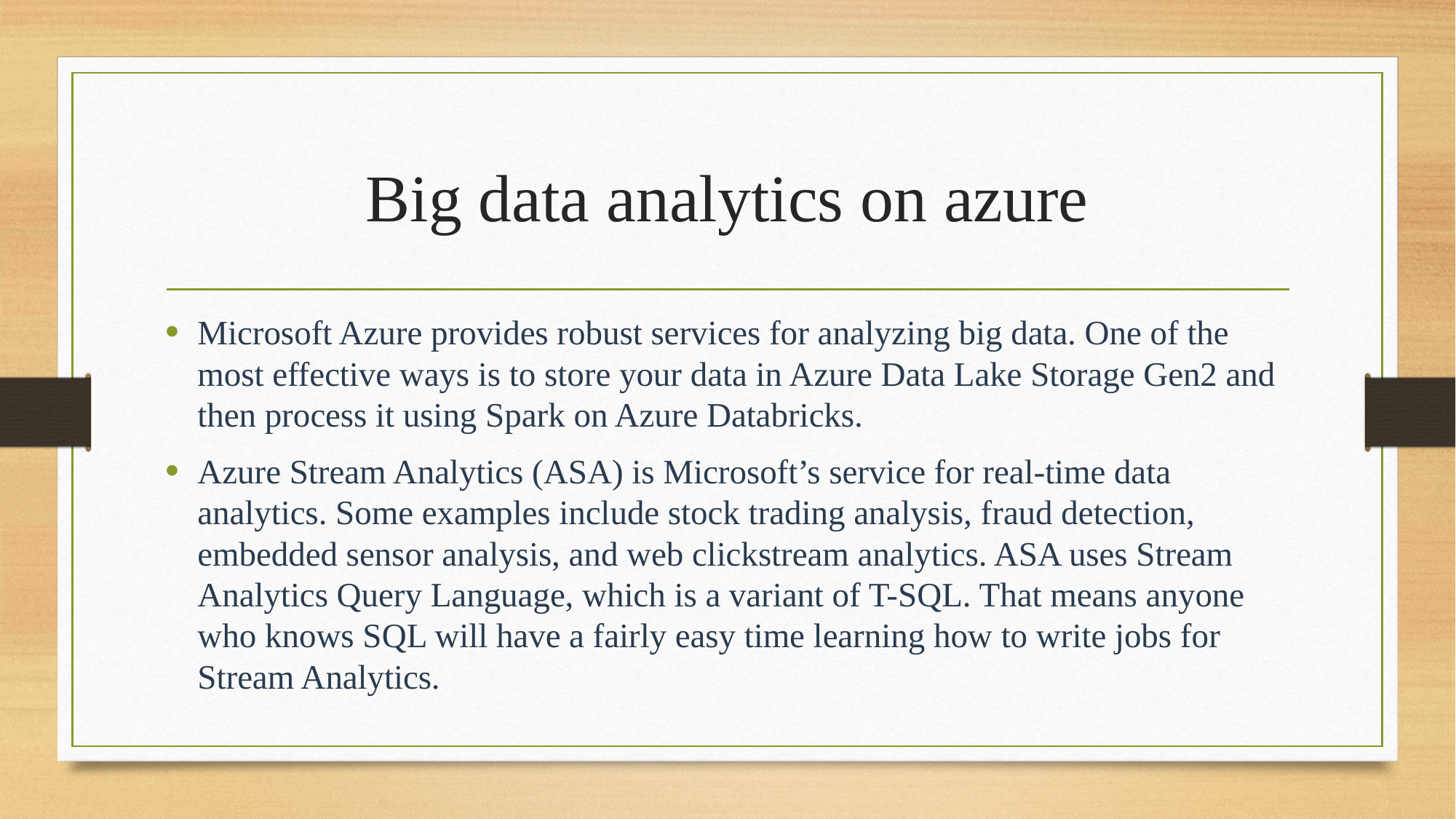

# Big data analytics on azure
Microsoft Azure provides robust services for analyzing big data. One of the most effective ways is to store your data in Azure Data Lake Storage Gen2 and then process it using Spark on Azure Databricks.
Azure Stream Analytics (ASA) is Microsoft’s service for real-time data analytics. Some examples include stock trading analysis, fraud detection, embedded sensor analysis, and web clickstream analytics. ASA uses Stream Analytics Query Language, which is a variant of T-SQL. That means anyone who knows SQL will have a fairly easy time learning how to write jobs for Stream Analytics.